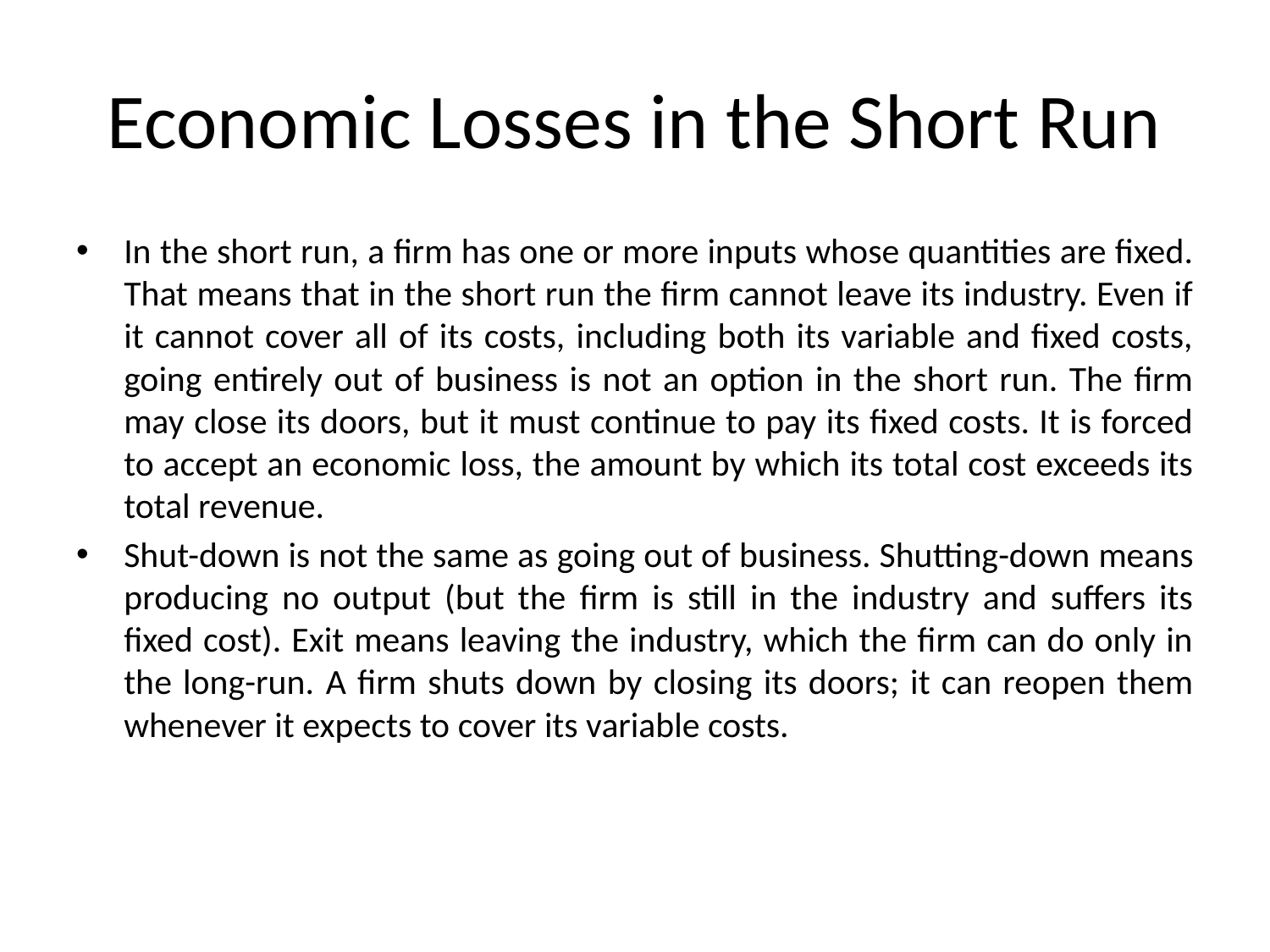

# Economic Losses in the Short Run
In the short run, a firm has one or more inputs whose quantities are fixed. That means that in the short run the firm cannot leave its industry. Even if it cannot cover all of its costs, including both its variable and fixed costs, going entirely out of business is not an option in the short run. The firm may close its doors, but it must continue to pay its fixed costs. It is forced to accept an economic loss, the amount by which its total cost exceeds its total revenue.
Shut-down is not the same as going out of business. Shutting-down means producing no output (but the firm is still in the industry and suffers its fixed cost). Exit means leaving the industry, which the firm can do only in the long-run. A firm shuts down by closing its doors; it can reopen them whenever it expects to cover its variable costs.